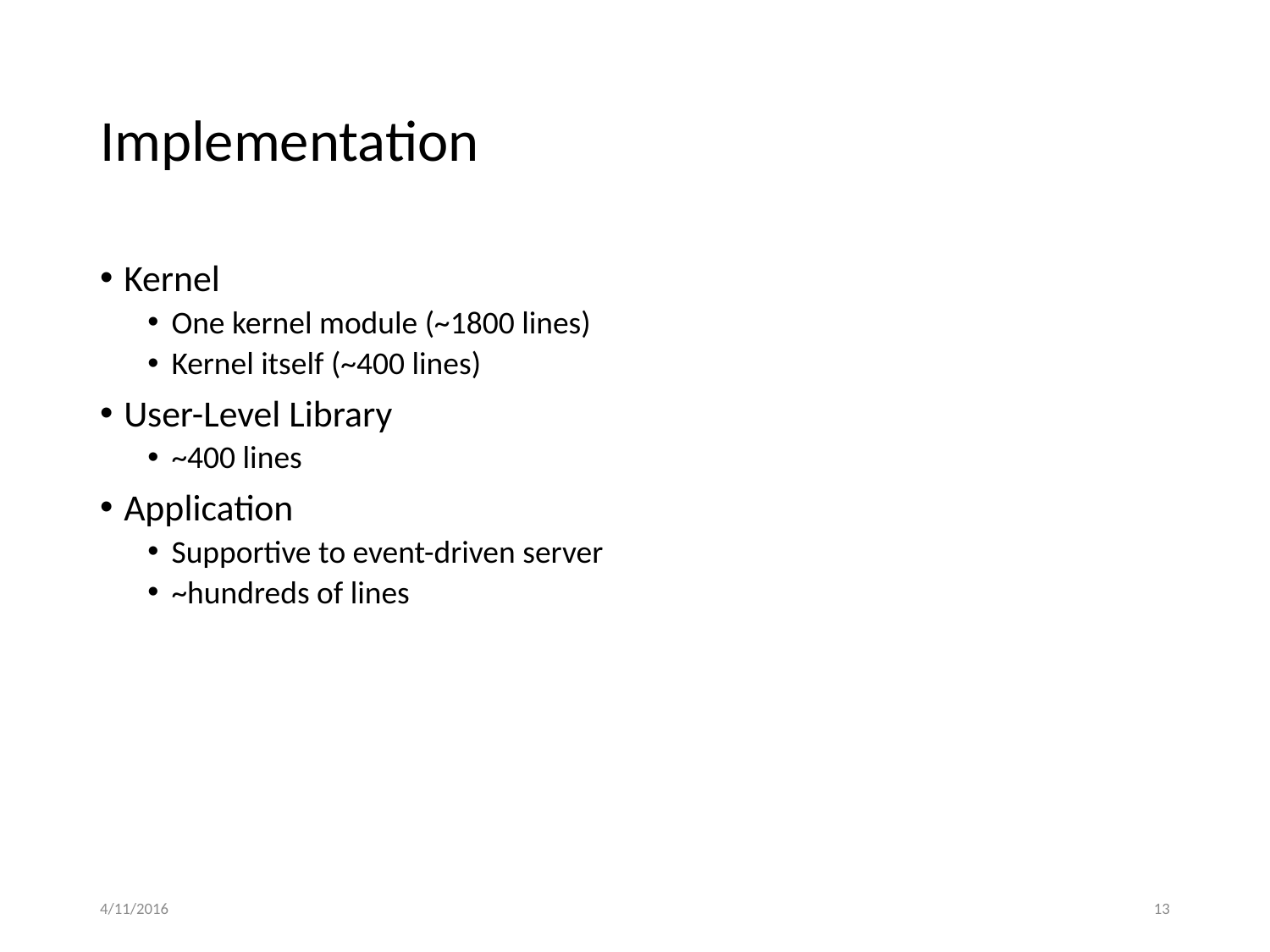

# Implementation
Kernel
One kernel module (~1800 lines)
Kernel itself (~400 lines)
User-Level Library
~400 lines
Application
Supportive to event-driven server
~hundreds of lines
4/11/2016
13